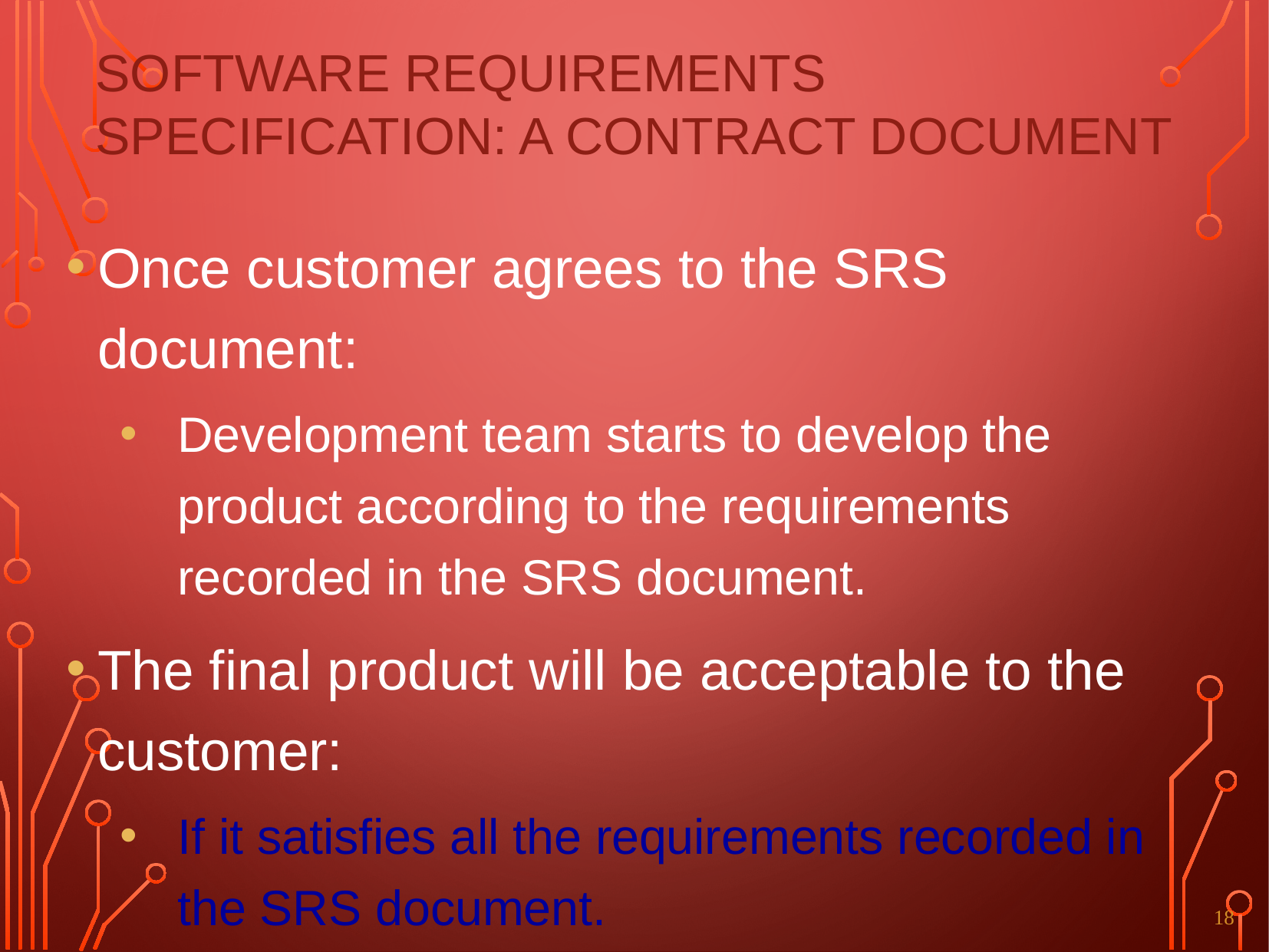

# SOFTWARE REQUIREMENTS SPECIFICATION: A CONTRACT DOCUMENT
Once customer agrees to the SRS document:
Development team starts to develop the product according to the requirements recorded in the SRS document.
The final product will be acceptable to the customer:
If it satisfies all the requirements recorded in the SRS document.
18